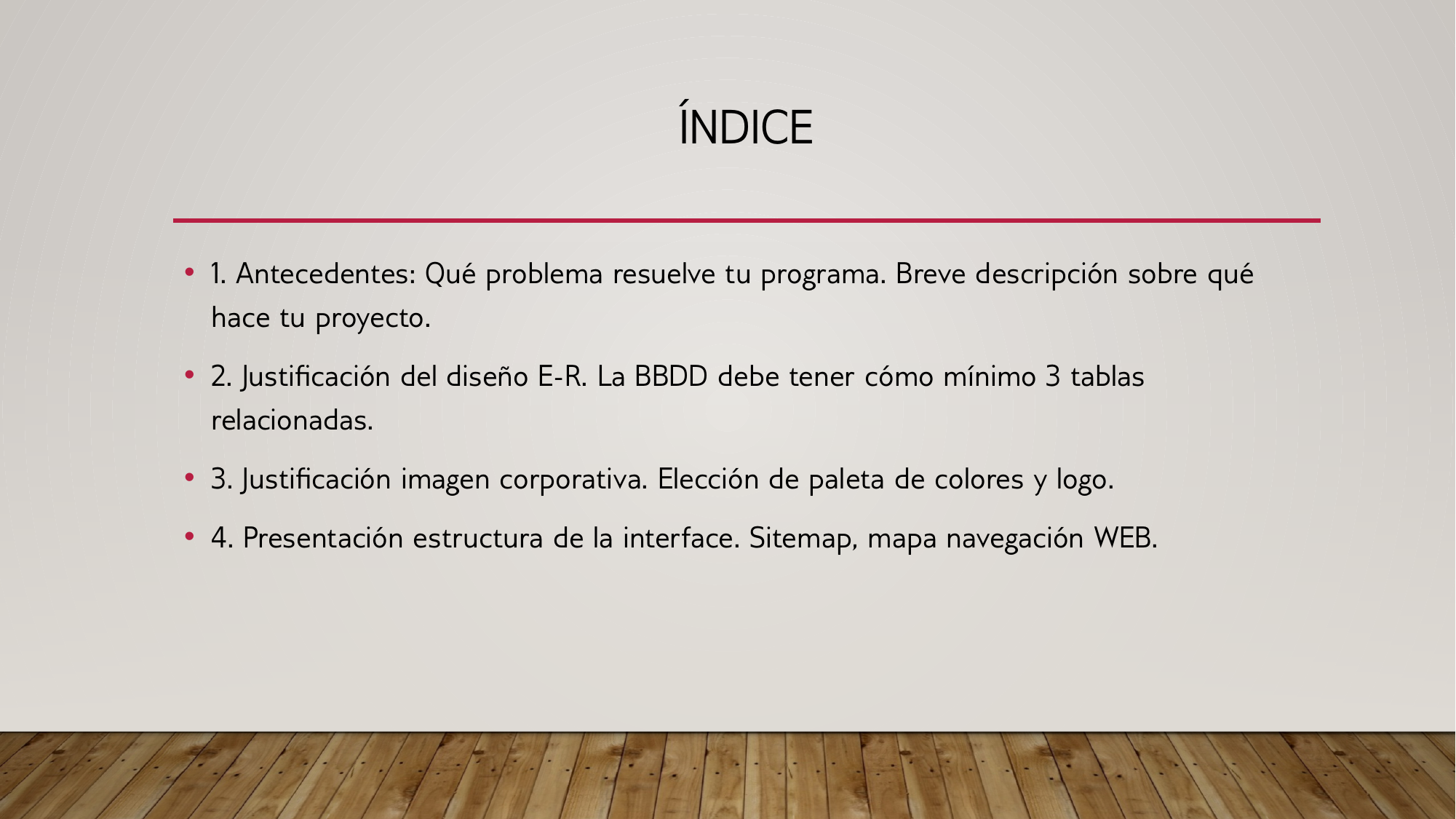

# ÍNDICE
1. Antecedentes: Qué problema resuelve tu programa. Breve descripción sobre qué hace tu proyecto.
2. Justificación del diseño E-R. La BBDD debe tener cómo mínimo 3 tablas relacionadas.
3. Justificación imagen corporativa. Elección de paleta de colores y logo.
4. Presentación estructura de la interface. Sitemap, mapa navegación WEB.